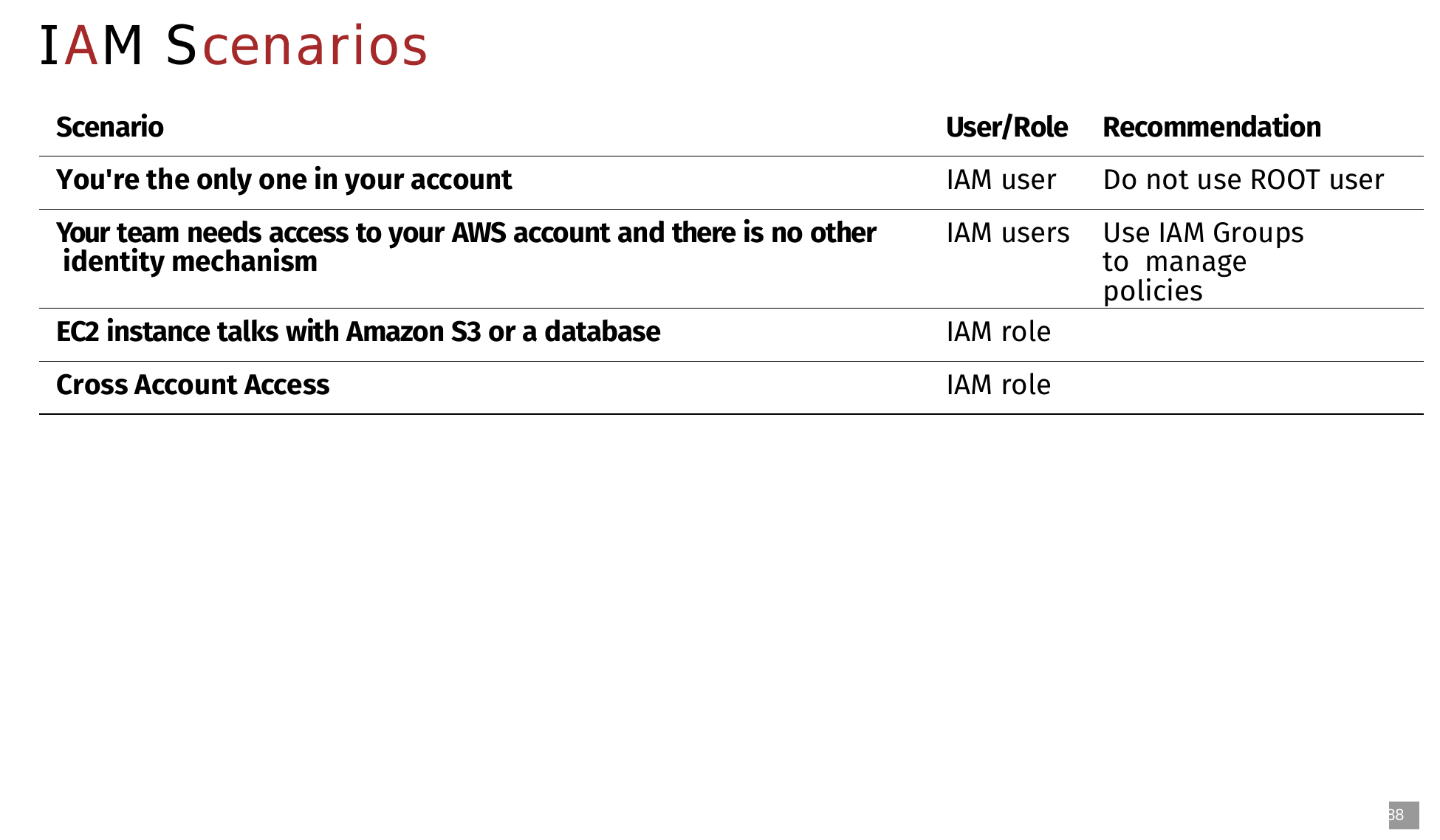

# IAM Scenarios

| Scenario | User/Role | Recommendation |
| --- | --- | --- |
| You're the only one in your account | IAM user | Do not use ROOT user |
| Your team needs access to your AWS account and there is no other identity mechanism | IAM users | Use IAM Groups to manage policies |
| EC2 instance talks with Amazon S3 or a database | IAM role |  |
| Cross Account Access | IAM role |  |

88